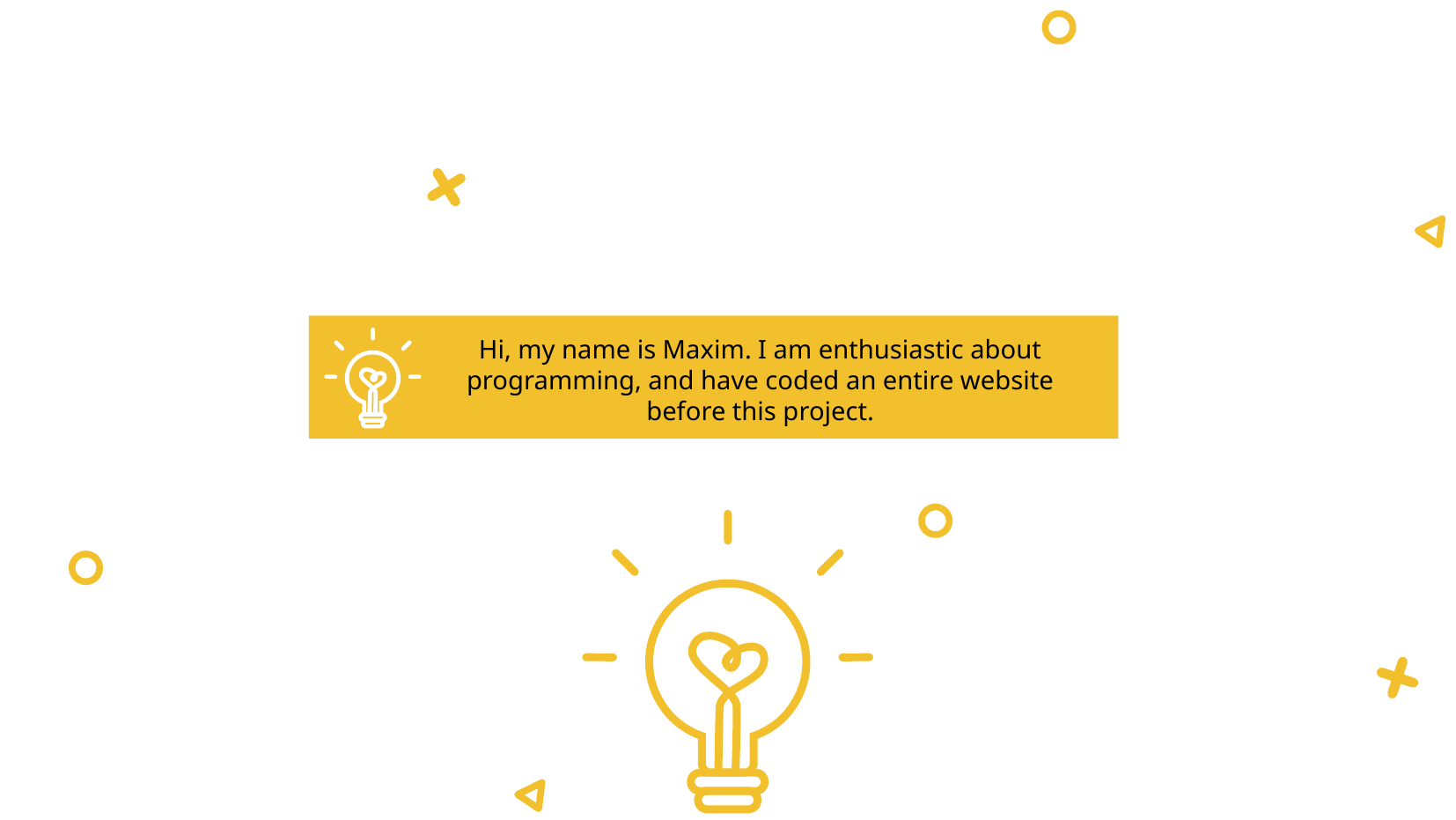

Hi, my name is Maxim. I am enthusiastic about programming, and have coded an entire website before this project.